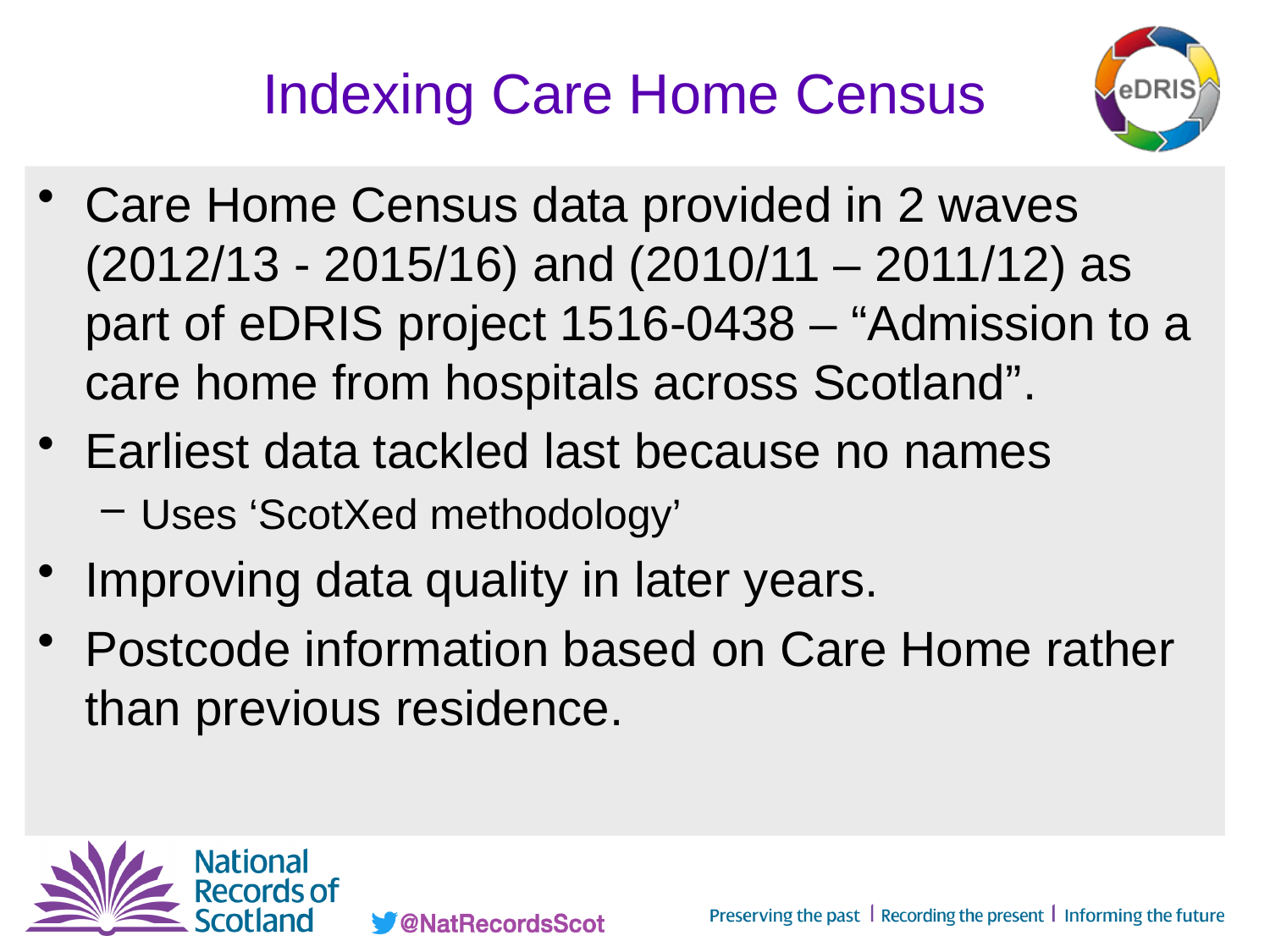

# Indexing Care Home Census
Care Home Census data provided in 2 waves (2012/13 - 2015/16) and (2010/11 – 2011/12) as part of eDRIS project 1516-0438 – “Admission to a care home from hospitals across Scotland”.
Earliest data tackled last because no names
Uses ‘ScotXed methodology’
Improving data quality in later years.
Postcode information based on Care Home rather than previous residence.